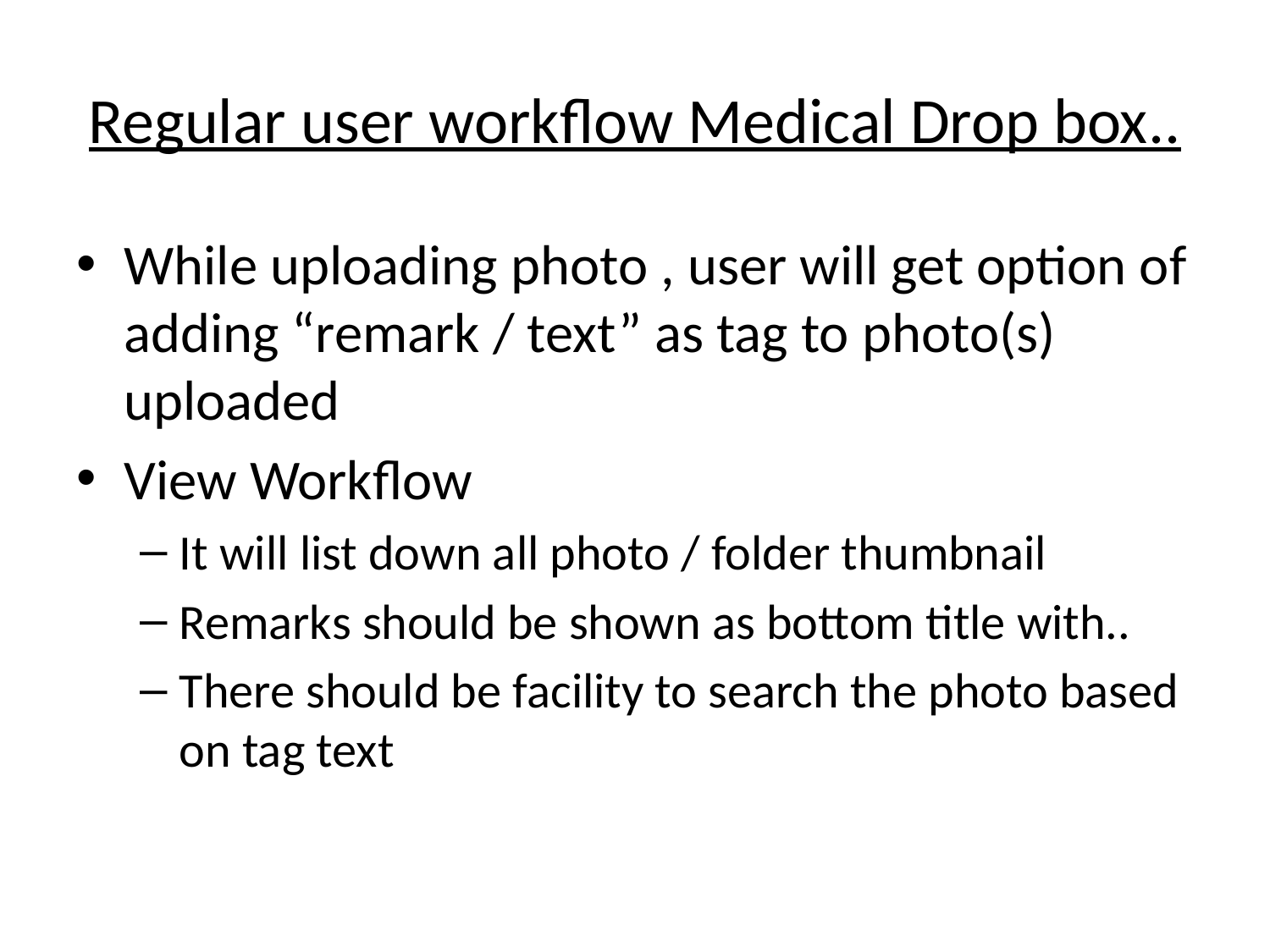

# Regular user workflow Medical Drop box..
While uploading photo , user will get option of adding “remark / text” as tag to photo(s) uploaded
View Workflow
It will list down all photo / folder thumbnail
Remarks should be shown as bottom title with..
There should be facility to search the photo based on tag text